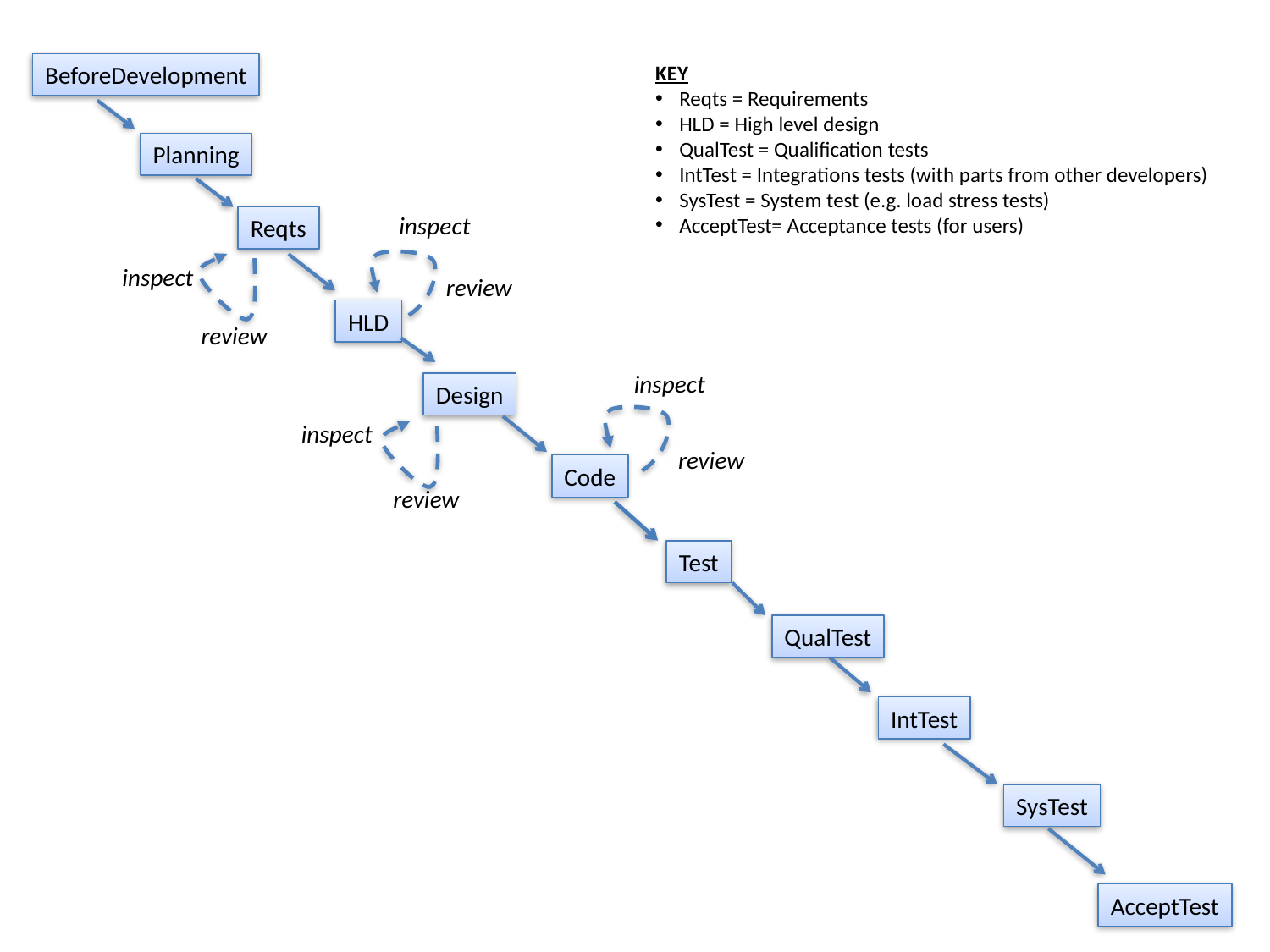

BeforeDevelopment
KEY
Reqts = Requirements
HLD = High level design
QualTest = Qualification tests
IntTest = Integrations tests (with parts from other developers)
SysTest = System test (e.g. load stress tests)
AcceptTest= Acceptance tests (for users)
Planning
inspect
Reqts

inspect
review
HLD
review
inspect
Design

inspect

review
Code
review
Test
QualTest
IntTest
SysTest
AcceptTest